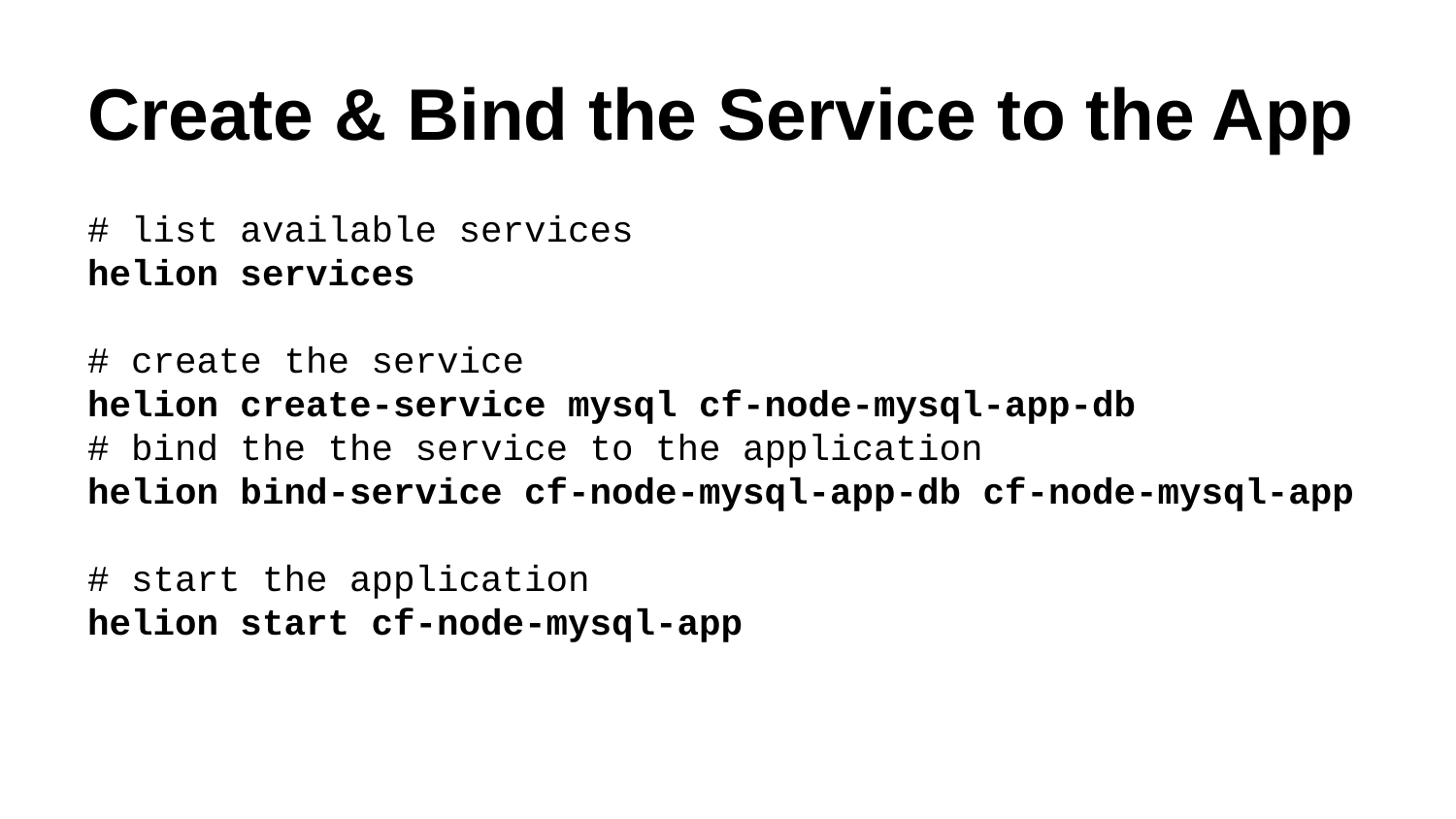

# Create & Bind the Service to the App
# list available services
helion services

# create the service
helion create-service mysql cf-node-mysql-app-db
# bind the the service to the application
helion bind-service cf-node-mysql-app-db cf-node-mysql-app

# start the application
helion start cf-node-mysql-app